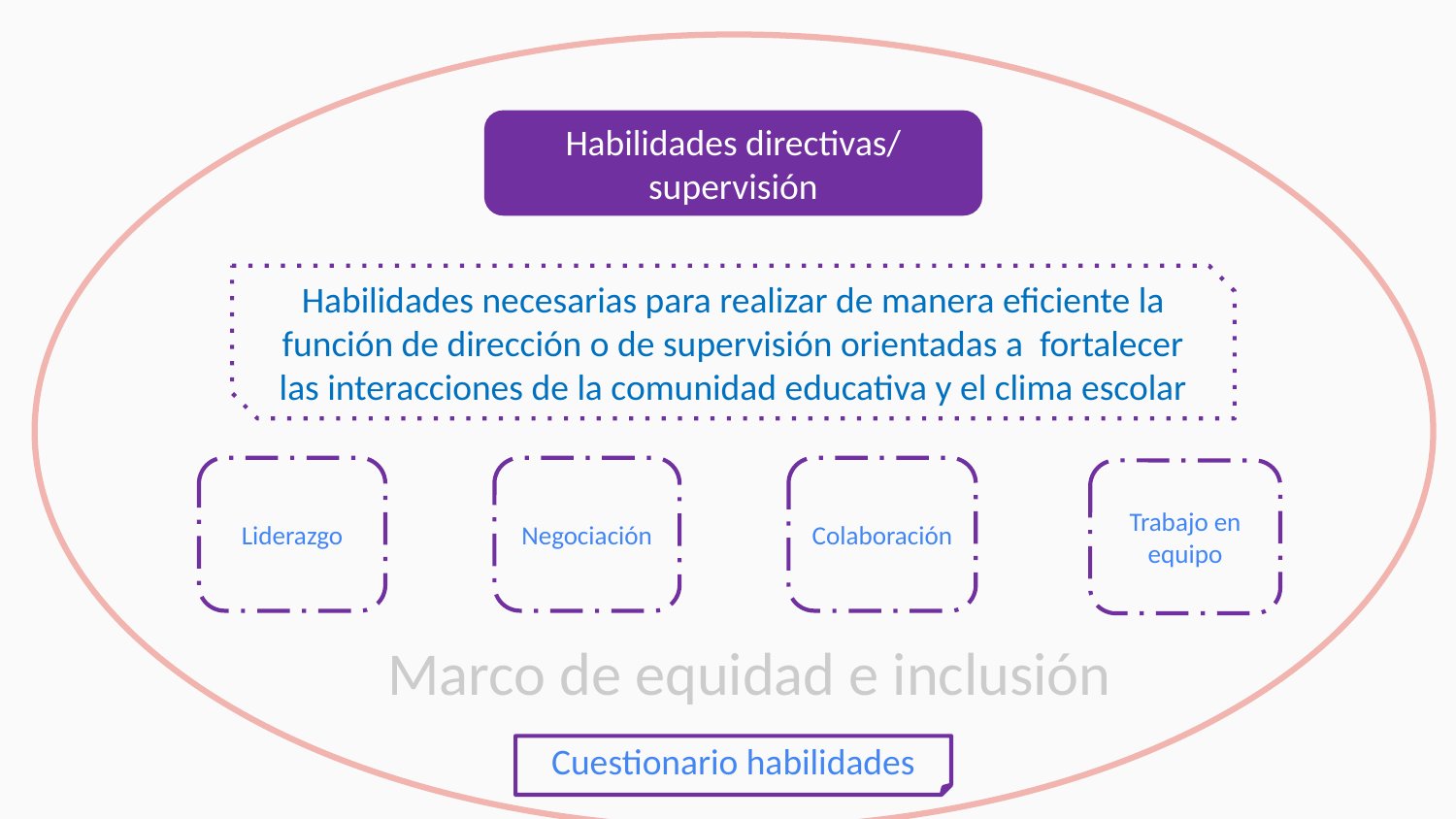

Habilidades directivas/
supervisión
Habilidades necesarias para realizar de manera eficiente la función de dirección o de supervisión orientadas a  fortalecer las interacciones de la comunidad educativa y el clima escolar
Liderazgo
Negociación
Colaboración
Trabajo en equipo
Marco de equidad e inclusión
Cuestionario habilidades